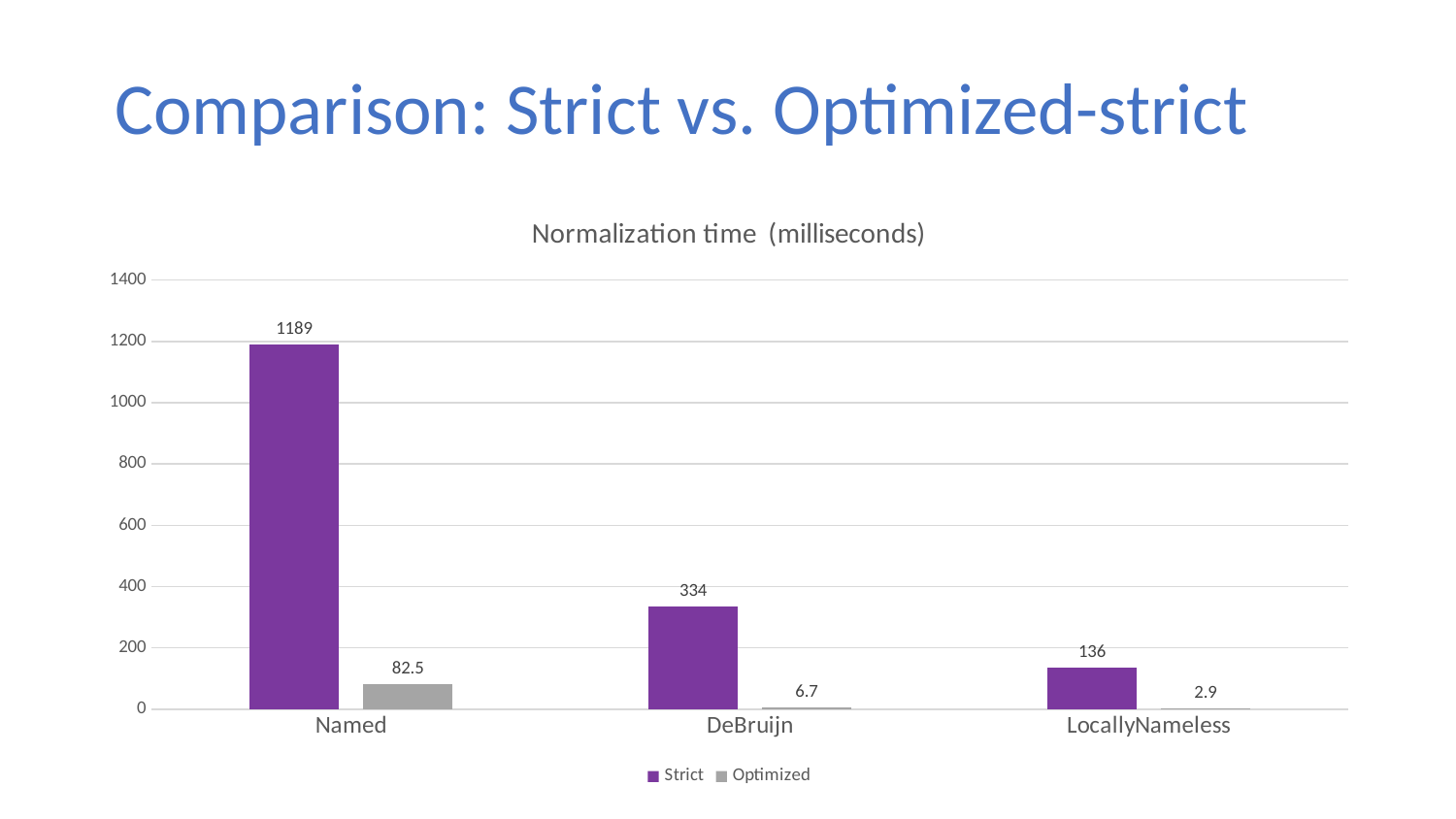

# Comparison: Strict vs. Optimized-strict

### Chart: Normalization time  (milliseconds)

| Category | Strict | Optimized |
|---|---|---|
| Named | 1189.32922085878 | 82.5363653324951 |
| DeBruijn | 333.860416117507 | 6.69365283655803 |
| LocallyNameless | 135.578191308004 | 2.90804322461435 |